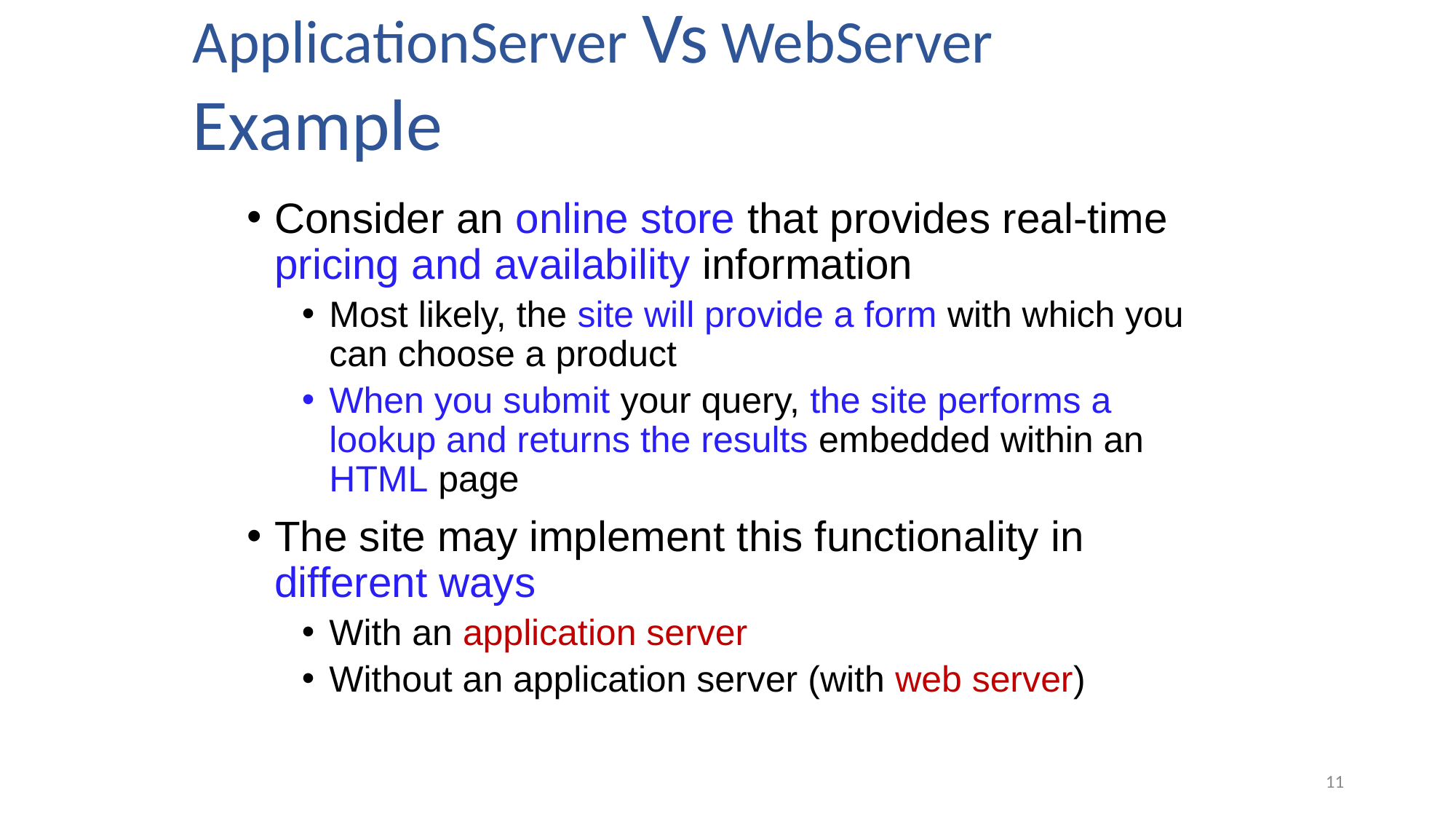

ApplicationServer Vs WebServer
Example
Consider an online store that provides real-time pricing and availability information
Most likely, the site will provide a form with which you can choose a product
When you submit your query, the site performs a lookup and returns the results embedded within an HTML page
The site may implement this functionality in different ways
With an application server
Without an application server (with web server)
11